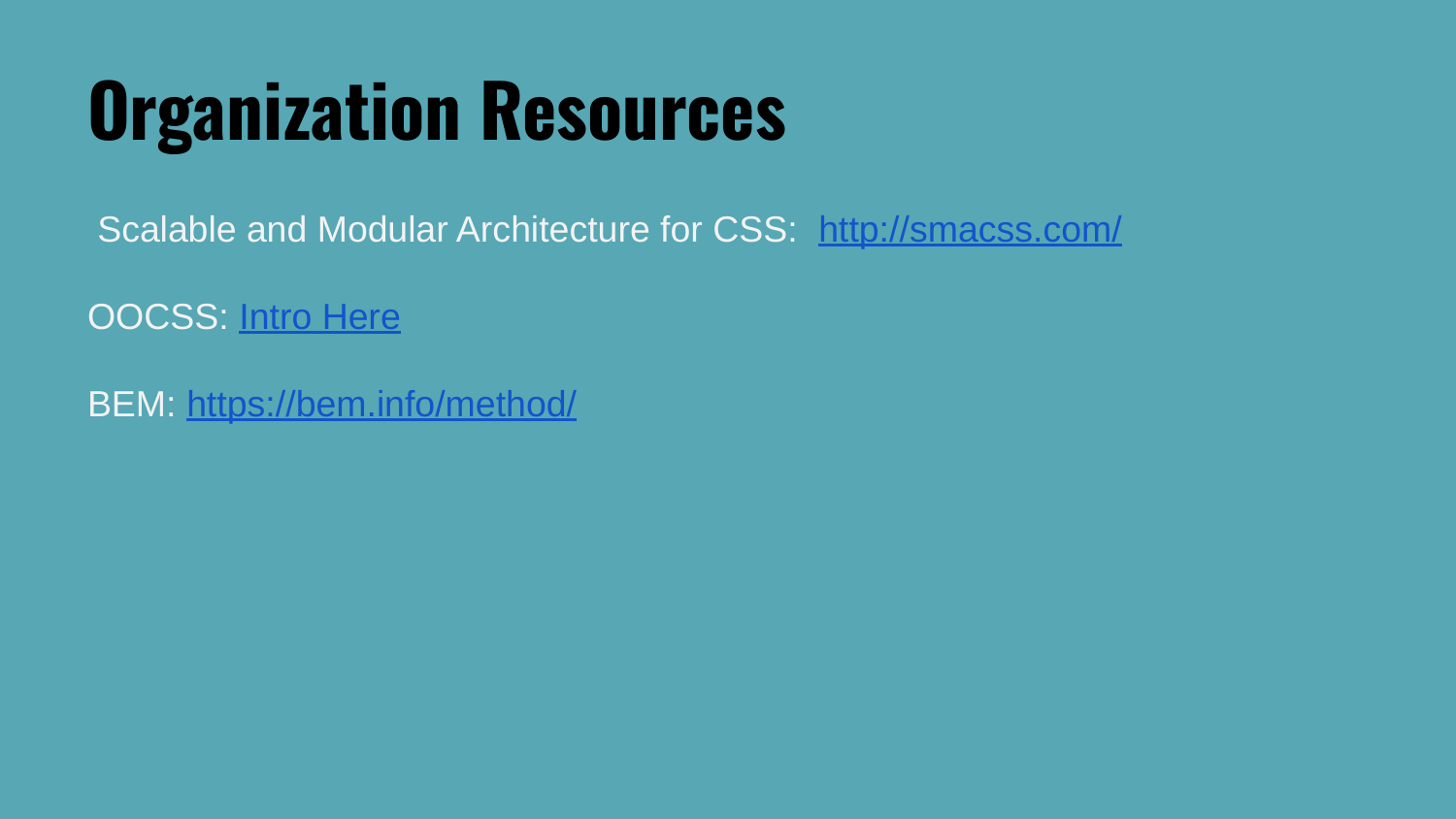

# Organization Resources
 Scalable and Modular Architecture for CSS:  http://smacss.com/

OOCSS: Intro Here

BEM: https://bem.info/method/